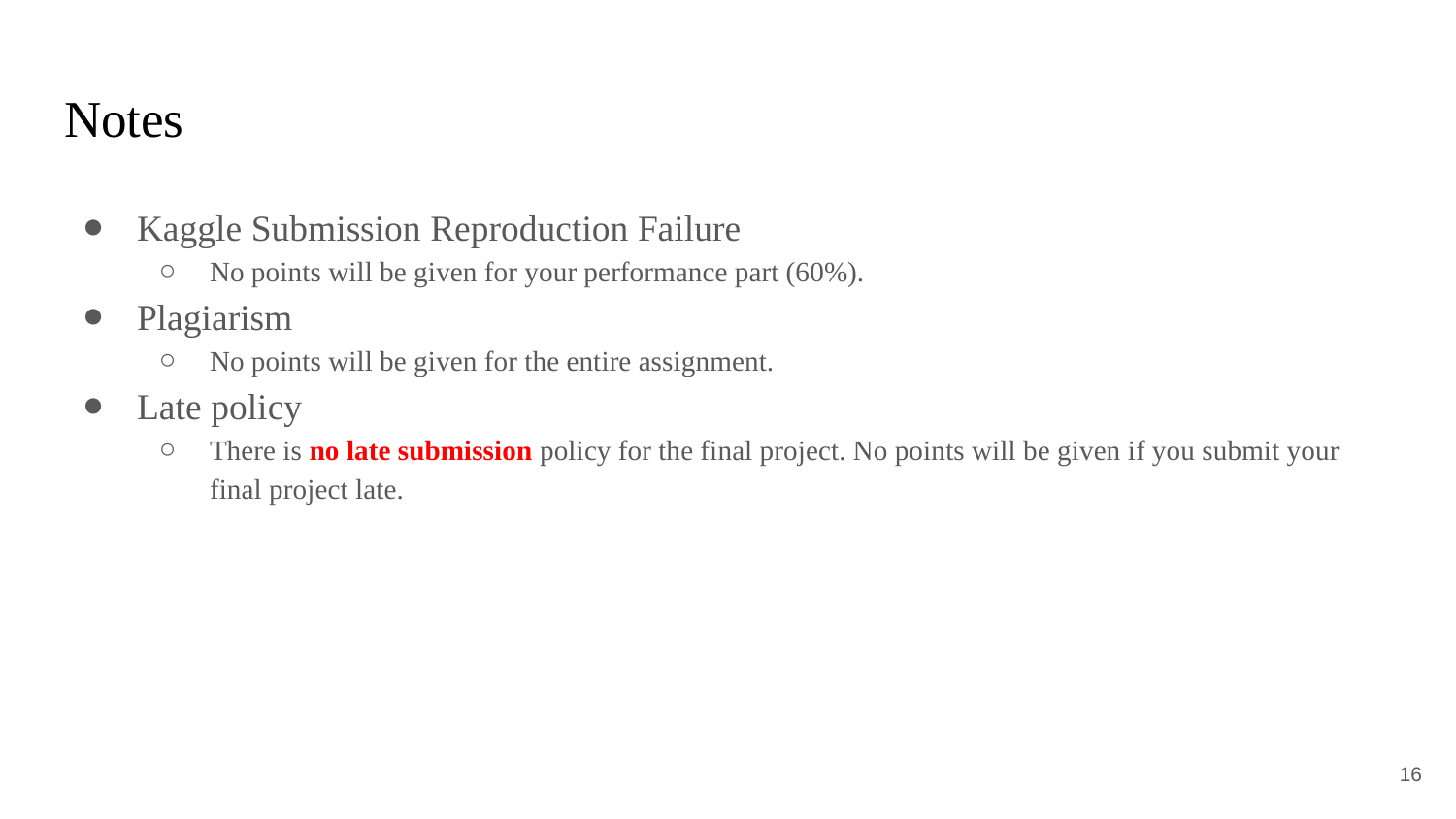

# Notes
Kaggle Submission Reproduction Failure
No points will be given for your performance part (60%).
Plagiarism
No points will be given for the entire assignment.
Late policy
There is no late submission policy for the final project. No points will be given if you submit your final project late.

16